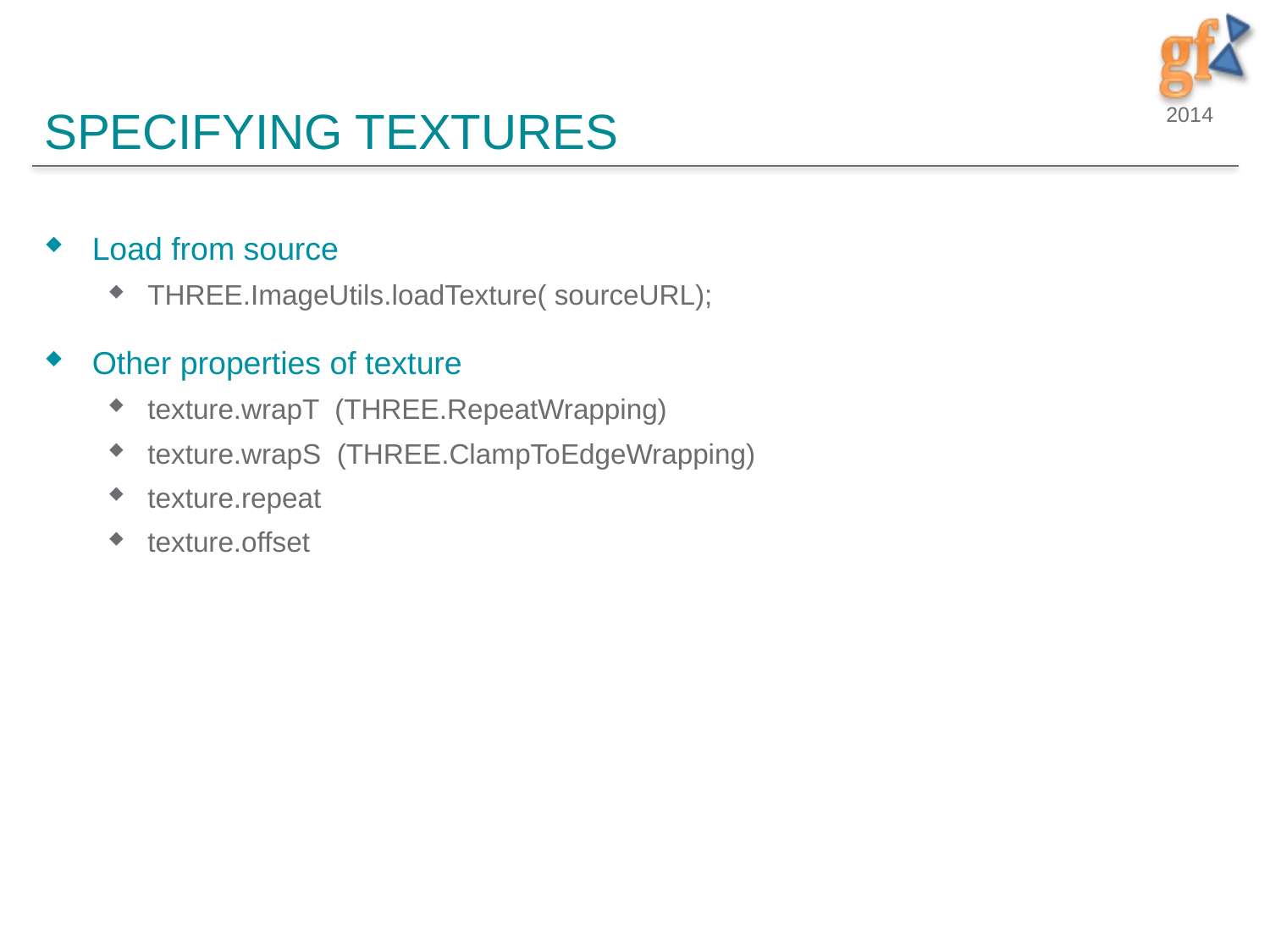

# Specifying Textures
Load from source
THREE.ImageUtils.loadTexture( sourceURL);
Other properties of texture
texture.wrapT  (THREE.RepeatWrapping)
texture.wrapS  (THREE.ClampToEdgeWrapping)
texture.repeat
texture.offset